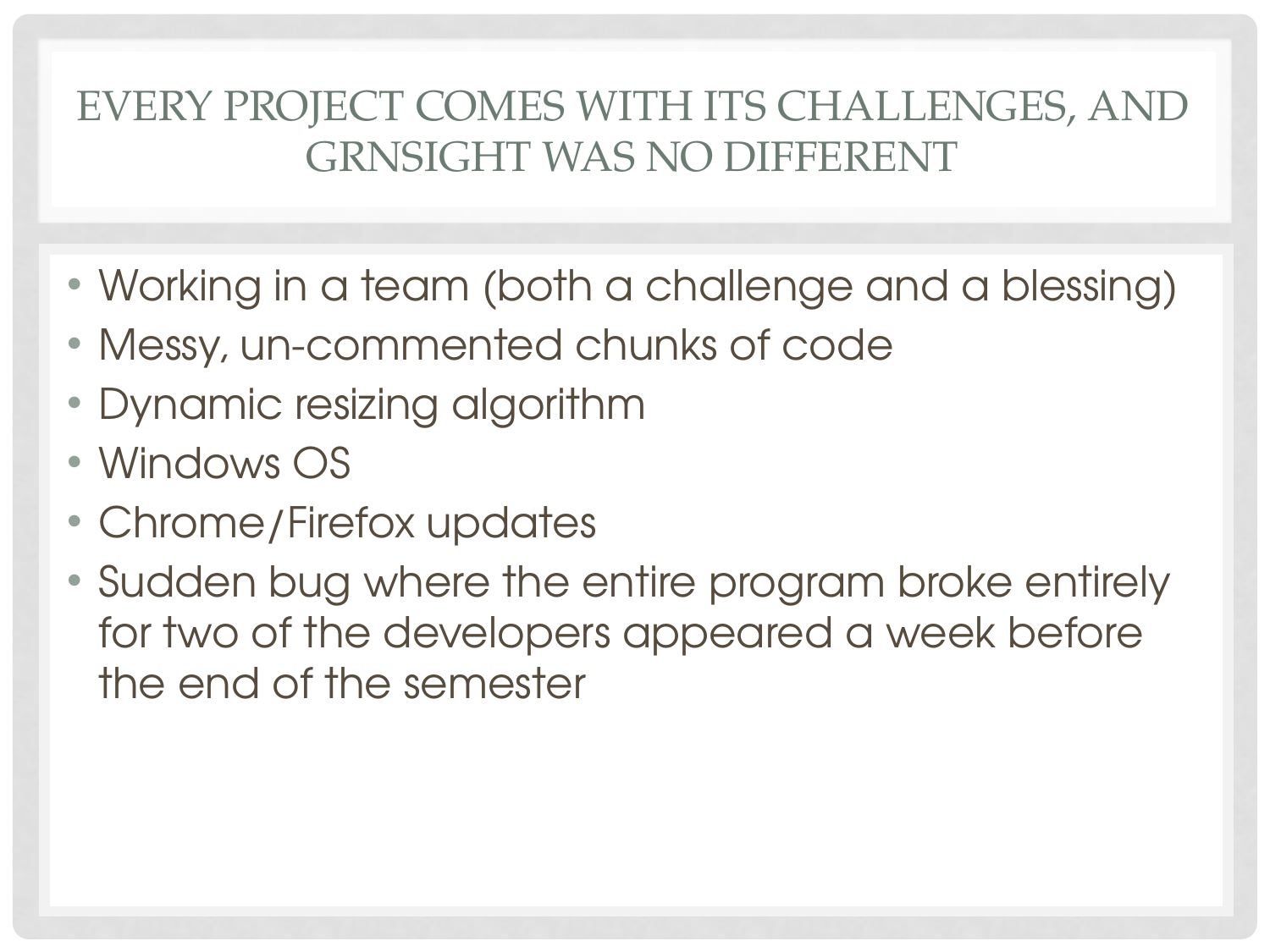

# Every project comes with its challenges, and grnsight was no different

Working in a team (both a challenge and a blessing)
Messy, un-commented chunks of code
Dynamic resizing algorithm
Windows OS
Chrome/Firefox updates
Sudden bug where the entire program broke entirely for two of the developers appeared a week before the end of the semester